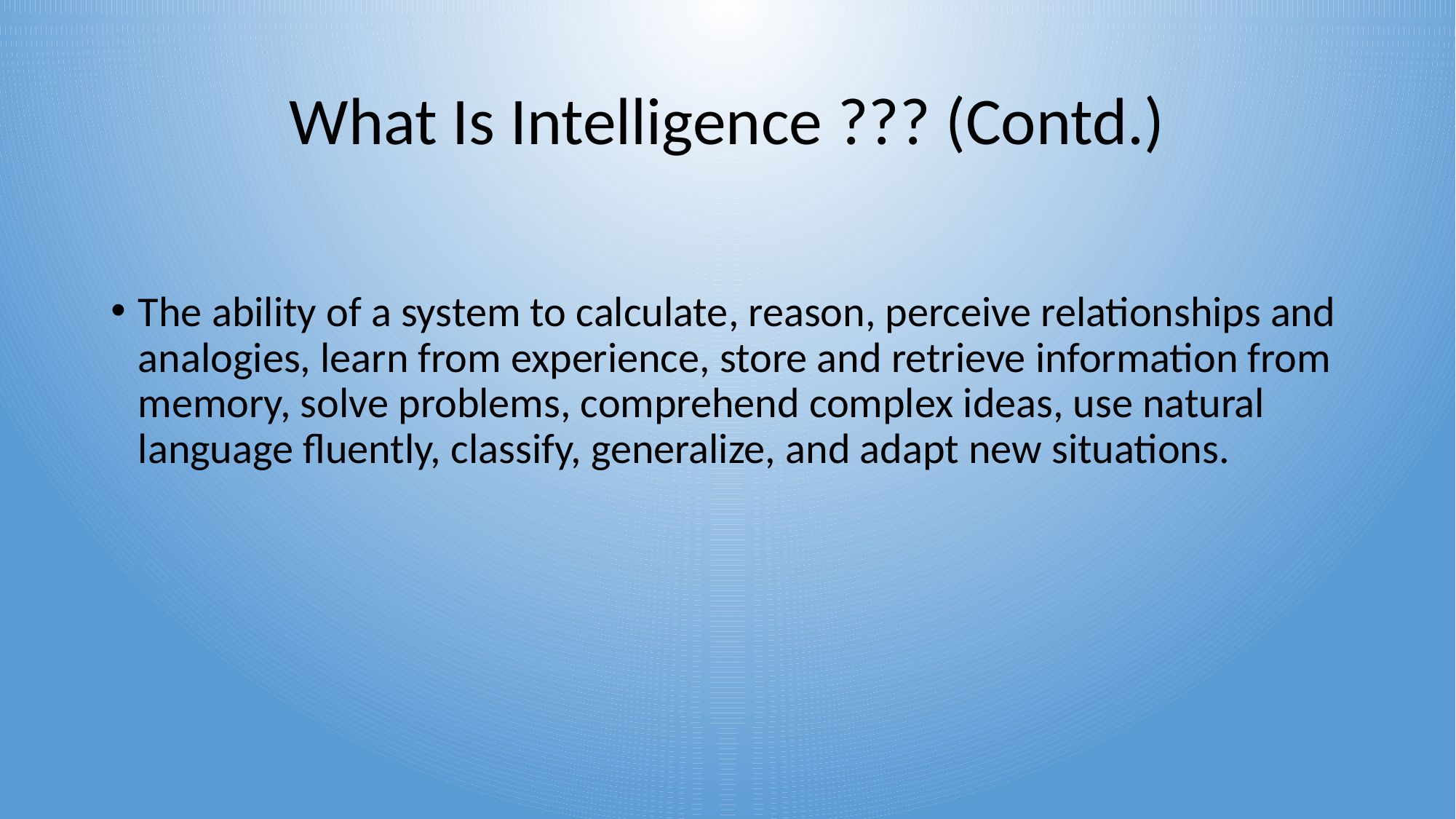

# What Is Intelligence ??? (Contd.)

The ability of a system to calculate, reason, perceive relationships and analogies, learn from experience, store and retrieve information from memory, solve problems, comprehend complex ideas, use natural language fluently, classify, generalize, and adapt new situations.